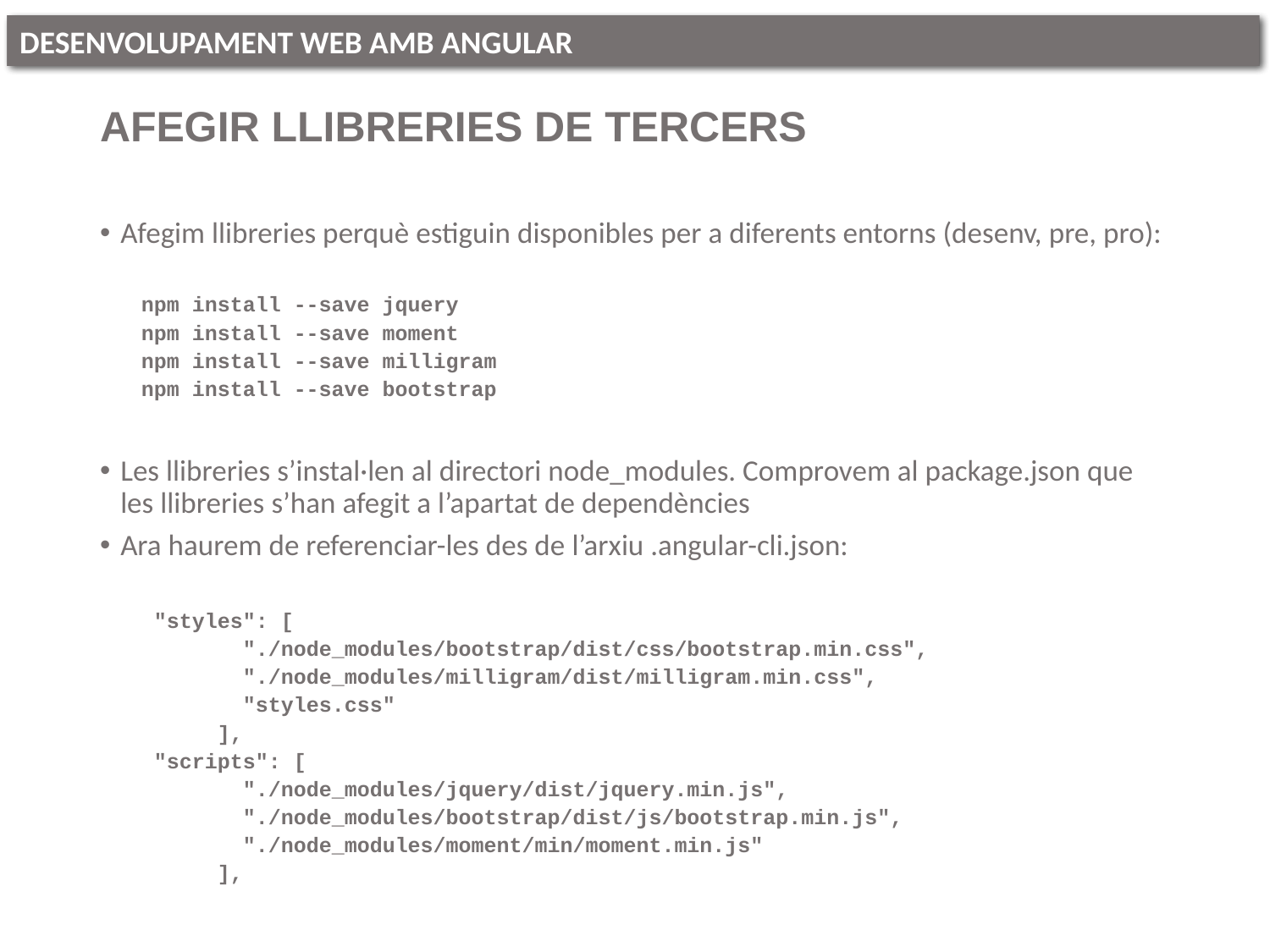

# AFEGIR LLIBRERIES DE TERCERS
Afegim llibreries perquè estiguin disponibles per a diferents entorns (desenv, pre, pro):

npm install --save jquery
npm install --save moment
npm install --save milligram
npm install --save bootstrap

Les llibreries s’instal·len al directori node_modules. Comprovem al package.json que les llibreries s’han afegit a l’apartat de dependències
Ara haurem de referenciar-les des de l’arxiu .angular-cli.json:

 "styles": [
        "./node_modules/bootstrap/dist/css/bootstrap.min.css",
        "./node_modules/milligram/dist/milligram.min.css",
        "styles.css"
      ],
 "scripts": [
        "./node_modules/jquery/dist/jquery.min.js",
        "./node_modules/bootstrap/dist/js/bootstrap.min.js",
        "./node_modules/moment/min/moment.min.js"
      ],